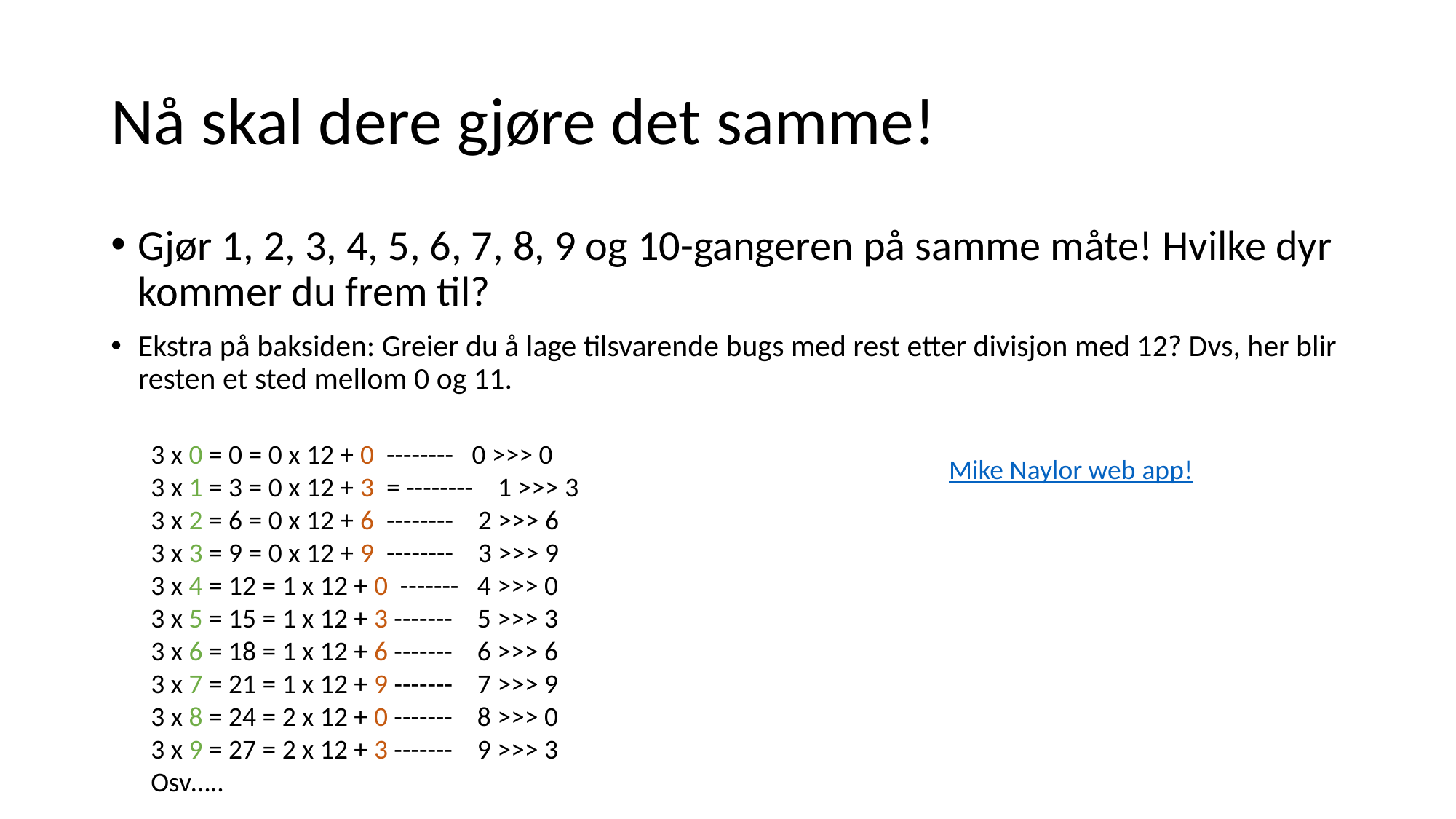

# Nå skal dere gjøre det samme!
Gjør 1, 2, 3, 4, 5, 6, 7, 8, 9 og 10-gangeren på samme måte! Hvilke dyr kommer du frem til?
Ekstra på baksiden: Greier du å lage tilsvarende bugs med rest etter divisjon med 12? Dvs, her blir resten et sted mellom 0 og 11.

3 x 0 = 0 = 0 x 12 + 0  --------   0 >>> 0
3 x 1 = 3 = 0 x 12 + 3  = --------    1 >>> 3
3 x 2 = 6 = 0 x 12 + 6  --------    2 >>> 6
3 x 3 = 9 = 0 x 12 + 9  --------    3 >>> 9
3 x 4 = 12 = 1 x 12 + 0  -------   4 >>> 0
3 x 5 = 15 = 1 x 12 + 3 -------    5 >>> 3
3 x 6 = 18 = 1 x 12 + 6 -------    6 >>> 6
3 x 7 = 21 = 1 x 12 + 9 -------    7 >>> 9
3 x 8 = 24 = 2 x 12 + 0 -------    8 >>> 0
3 x 9 = 27 = 2 x 12 + 3 -------    9 >>> 3
Osv…..
Mike Naylor web app!